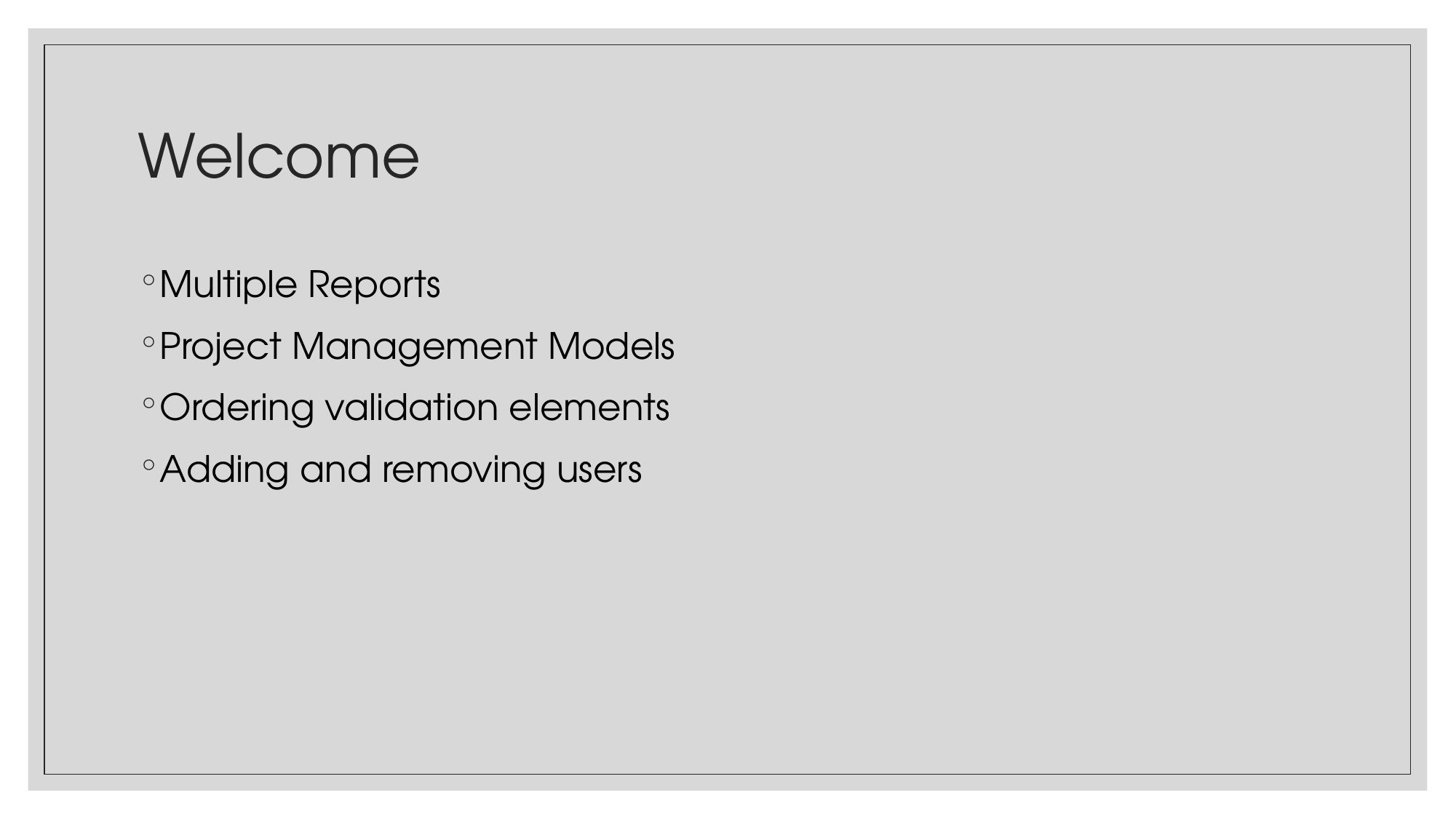

# Welcome
Multiple Reports
Project Management Models
Ordering validation elements
Adding and removing users